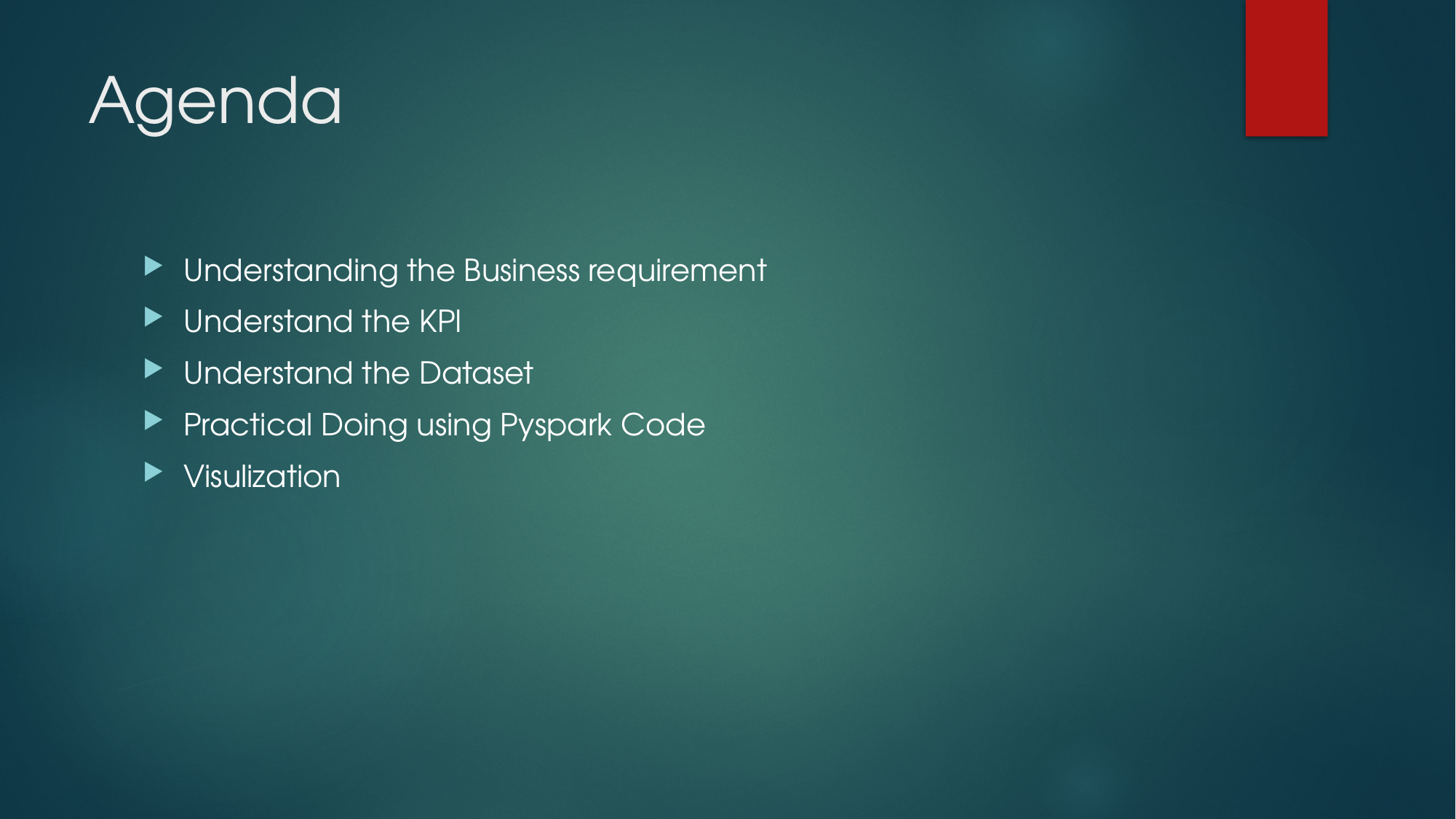

# Agenda
Understanding the Business requirement
Understand the KPI
Understand the Dataset
Practical Doing using Pyspark Code
Visulization